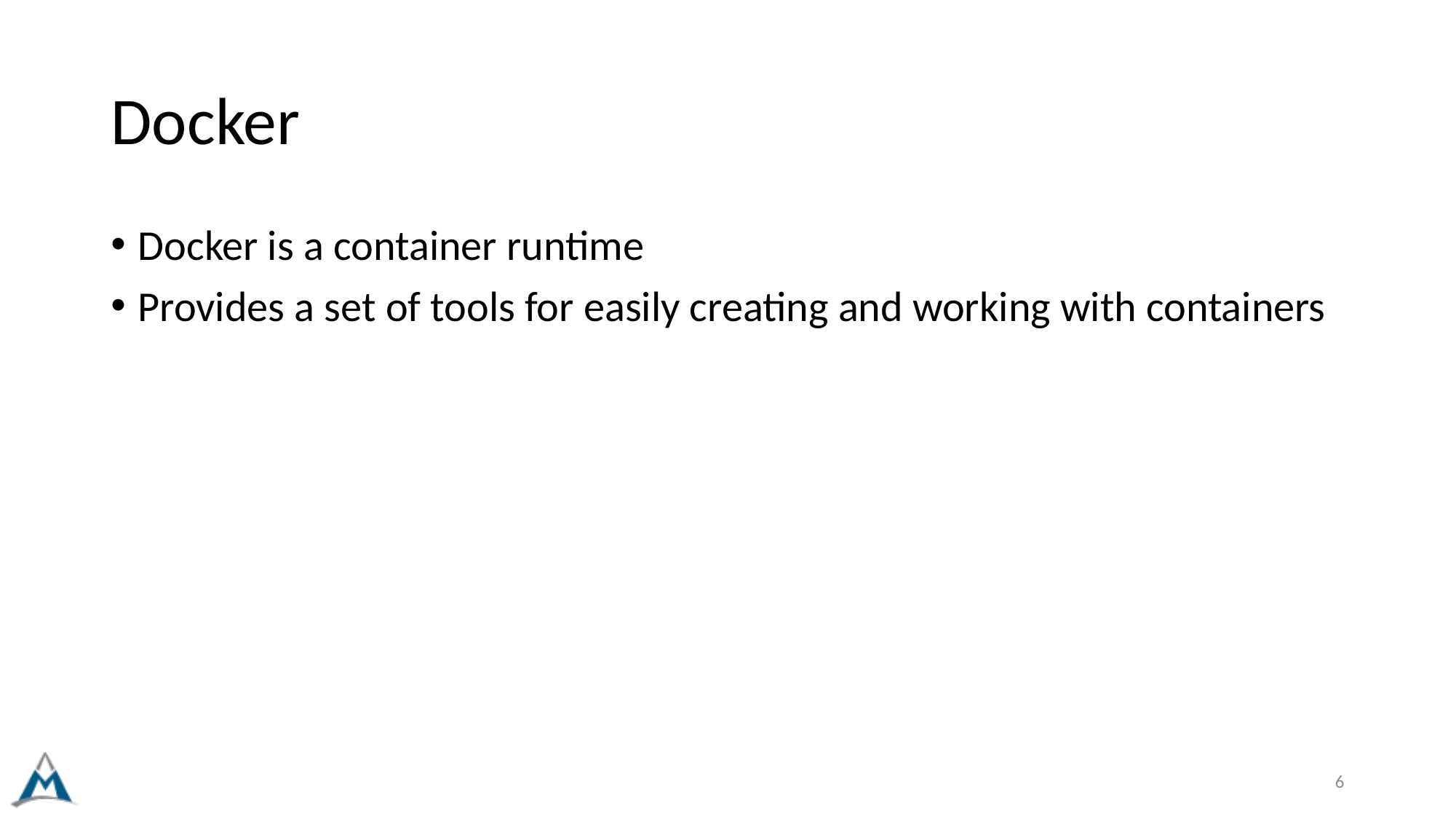

# Docker
Docker is a container runtime
Provides a set of tools for easily creating and working with containers

6